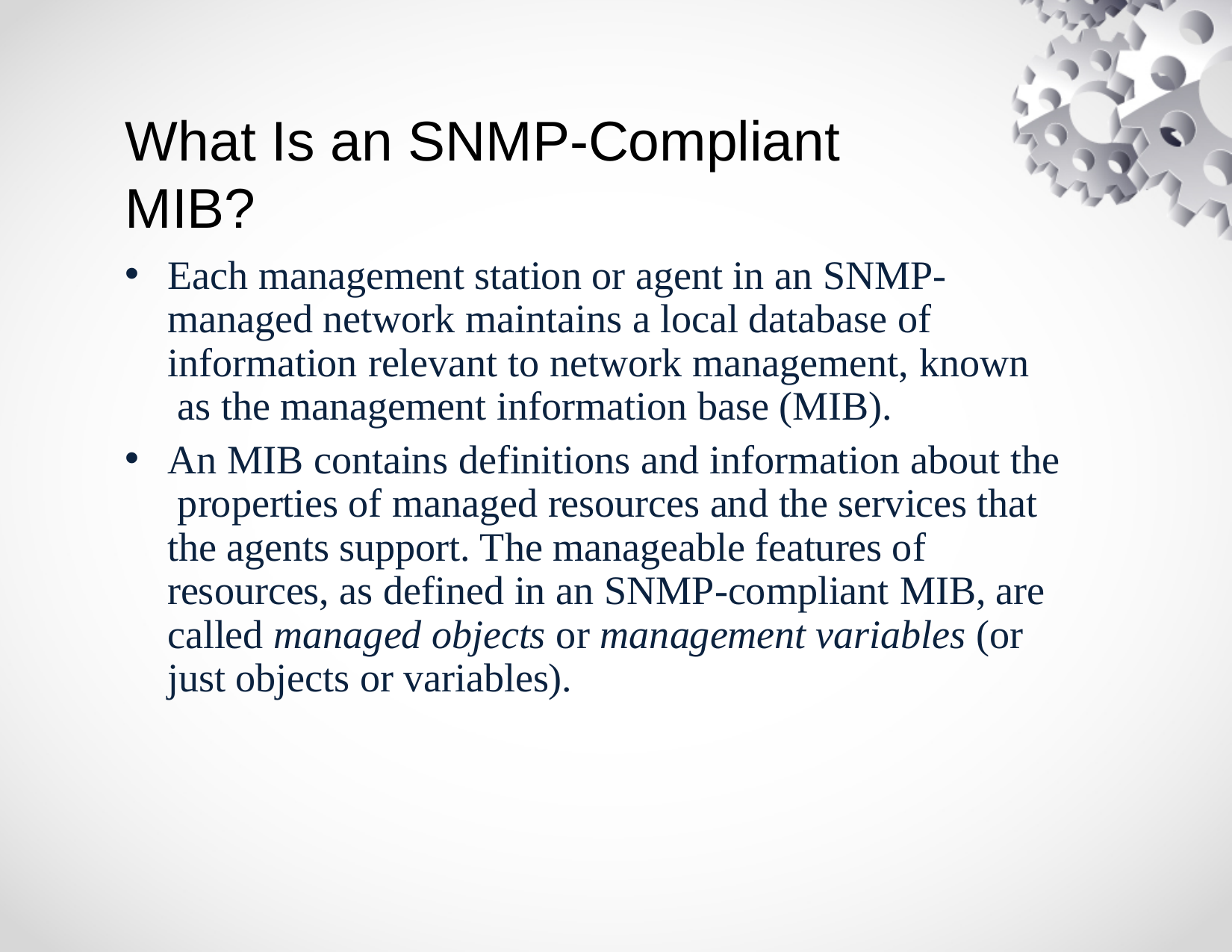

# What Is an SNMP-Compliant MIB?
Each management station or agent in an SNMP-  managed network maintains a local database of  information relevant to network management, known  as the management information base (MIB).
An MIB contains definitions and information about the  properties of managed resources and the services that  the agents support. The manageable features of  resources, as defined in an SNMP-compliant MIB, are  called managed objects or management variables (or  just objects or variables).